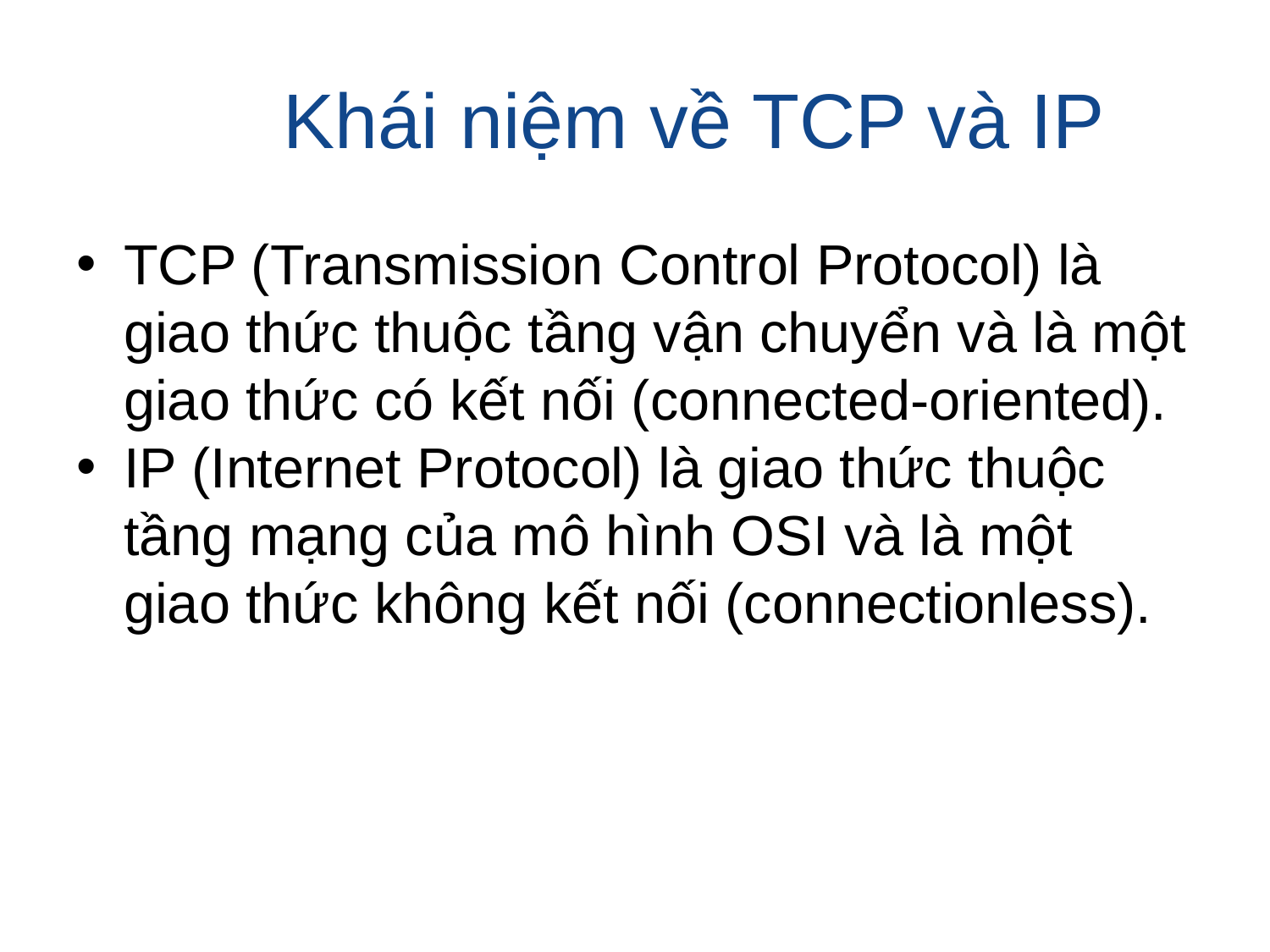

# Khái niệm về TCP và IP
TCP (Transmission Control Protocol) là giao thức thuộc tầng vận chuyển và là một giao thức có kết nối (connected-oriented).
IP (Internet Protocol) là giao thức thuộc tầng mạng của mô hình OSI và là một giao thức không kết nối (connectionless).
2